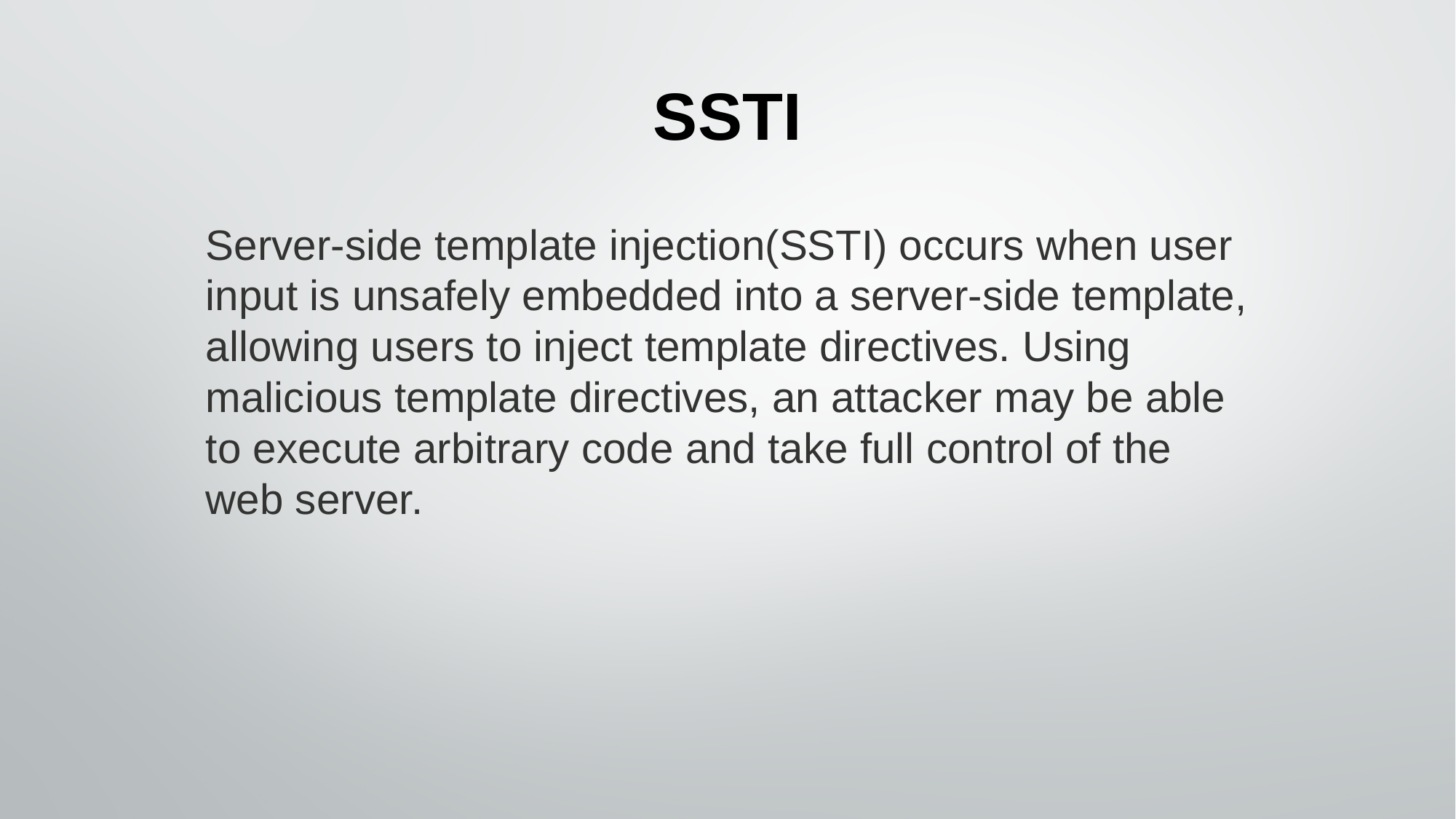

SSTI
Server-side template injection(SSTI) occurs when user input is unsafely embedded into a server-side template, allowing users to inject template directives. Using malicious template directives, an attacker may be able to execute arbitrary code and take full control of the web server.